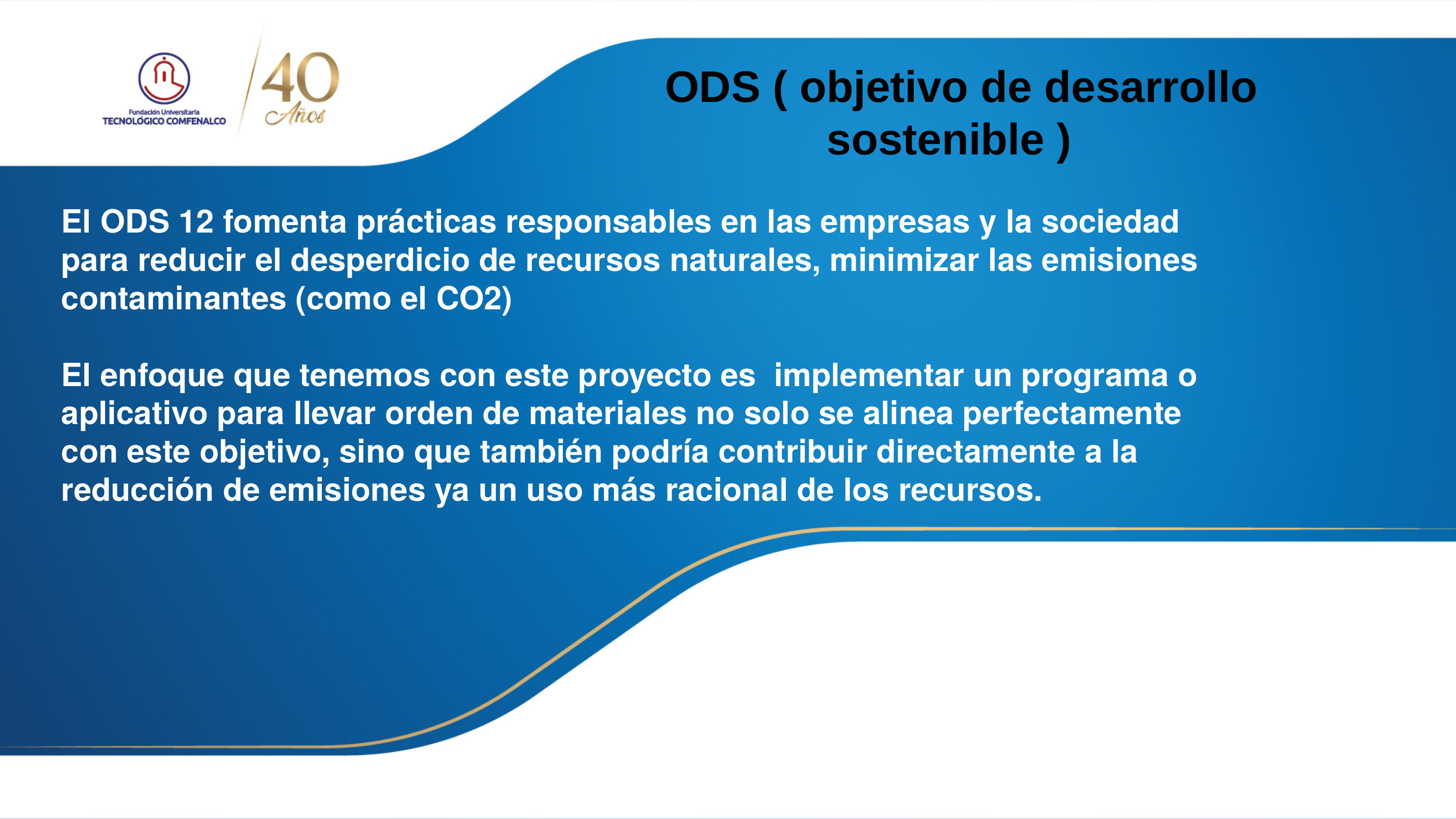

ODS ( objetivo de desarrollo sostenible )
El ODS 12 fomenta prácticas responsables en las empresas y la sociedad para reducir el desperdicio de recursos naturales, minimizar las emisiones contaminantes (como el CO2)

El enfoque que tenemos con este proyecto es  implementar un programa o aplicativo para llevar orden de materiales no solo se alinea perfectamente con este objetivo, sino que también podría contribuir directamente a la reducción de emisiones ya un uso más racional de los recursos.